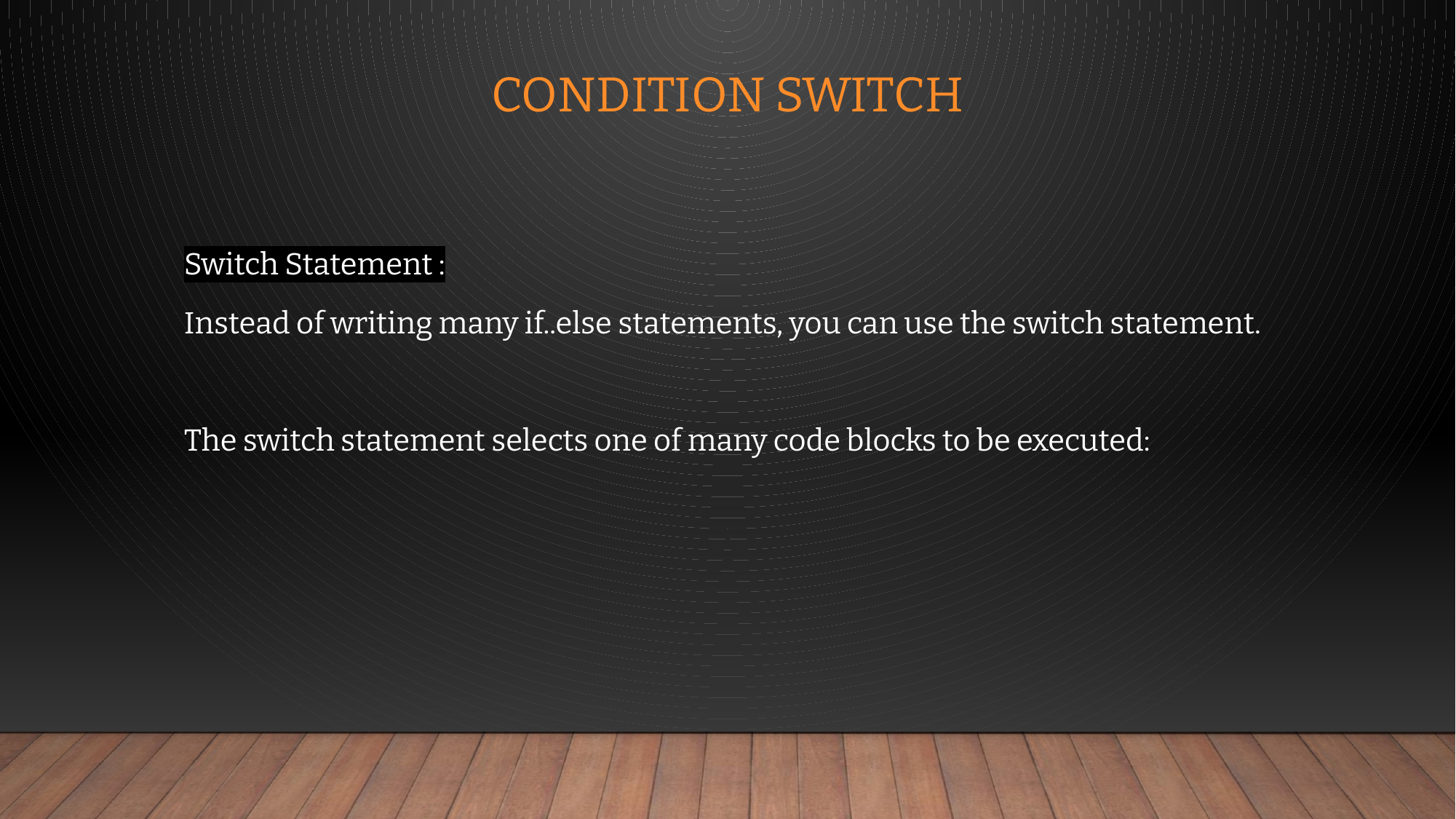

# Condition switch
Switch Statement :
Instead of writing many if..else statements, you can use the switch statement.

The switch statement selects one of many code blocks to be executed: